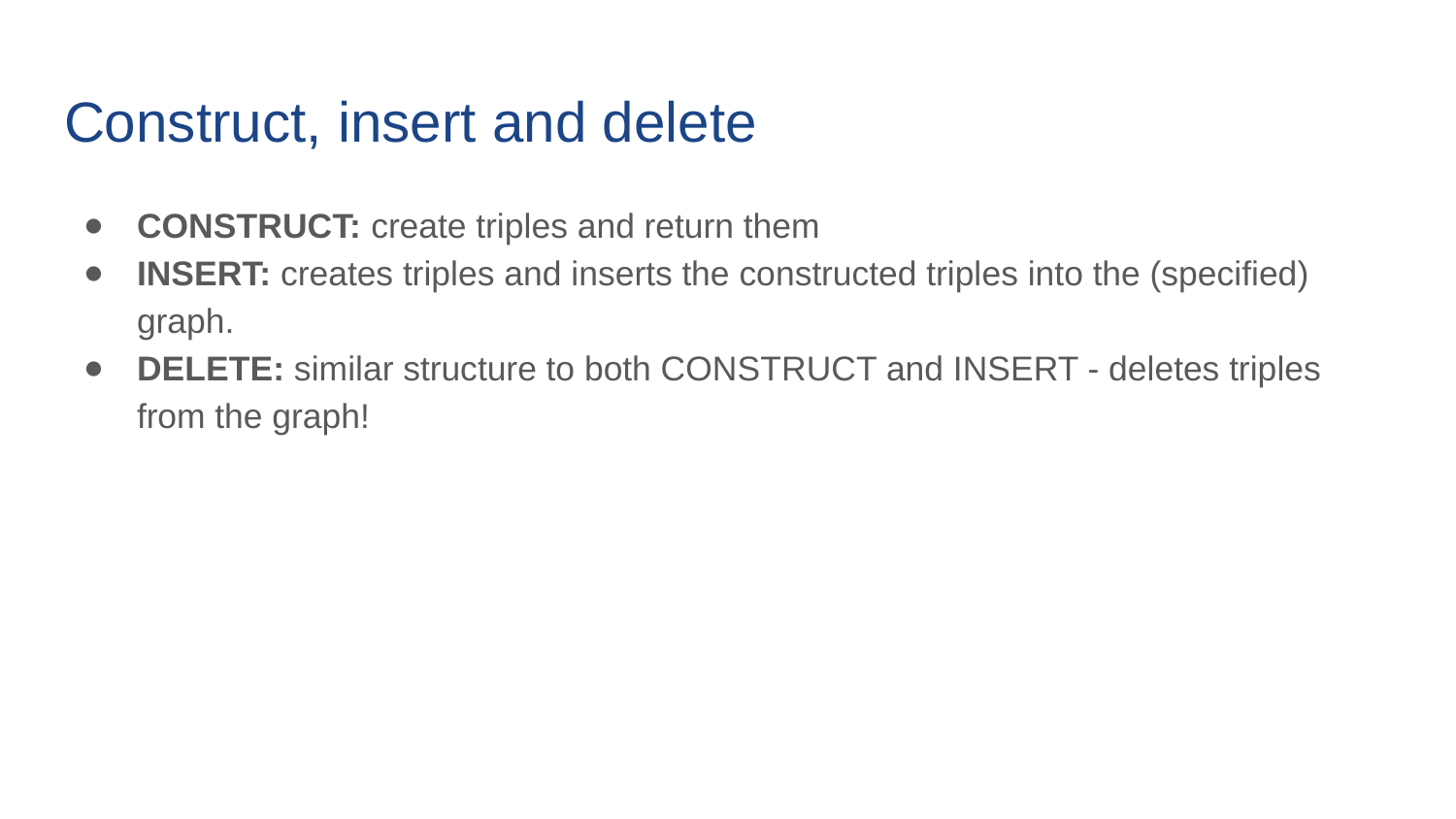

# Construct, insert and delete
CONSTRUCT: create triples and return them
INSERT: creates triples and inserts the constructed triples into the (specified) graph.
DELETE: similar structure to both CONSTRUCT and INSERT - deletes triples from the graph!